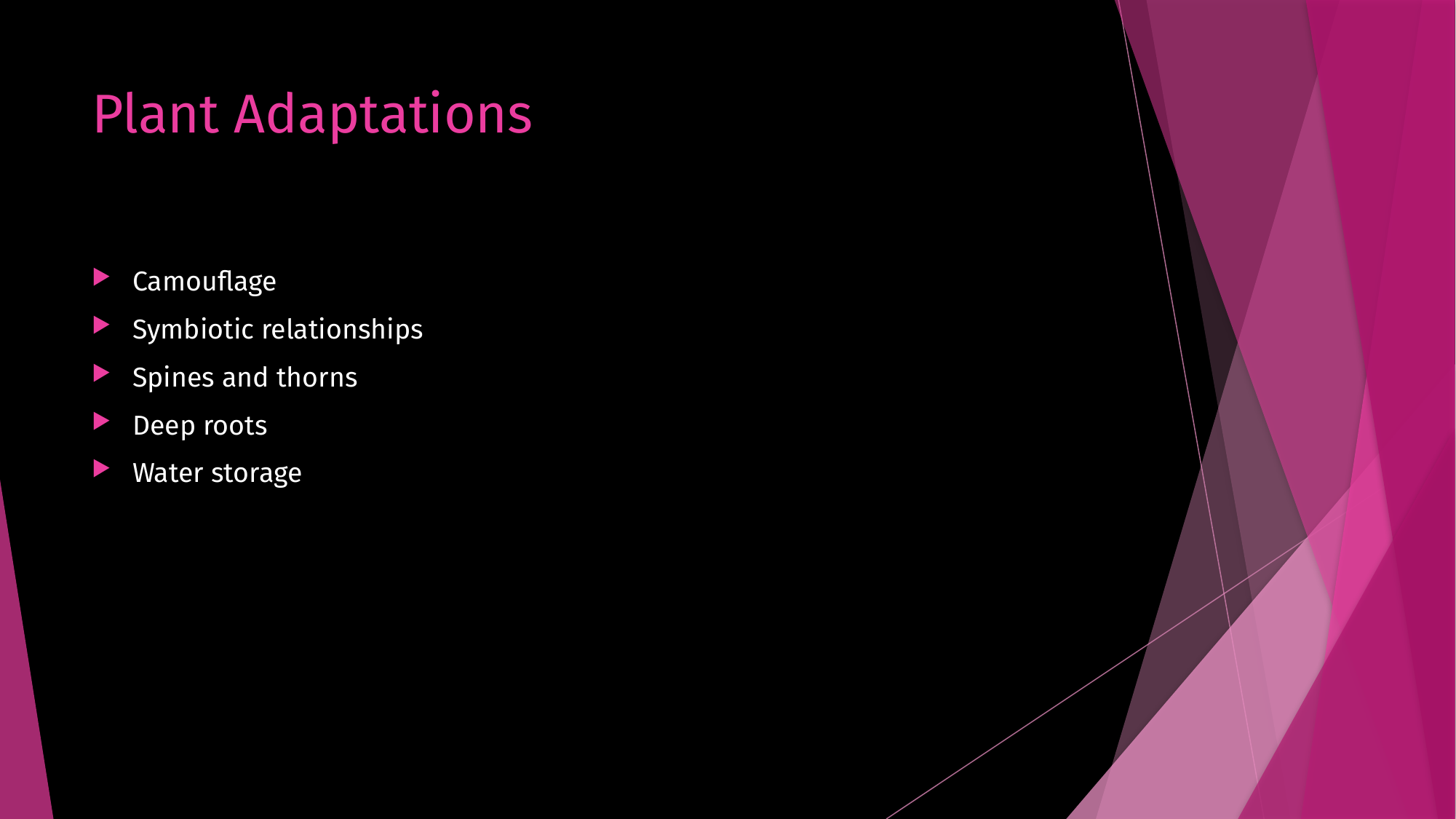

# Plant Adaptations
Camouflage
Symbiotic relationships
Spines and thorns
Deep roots
Water storage